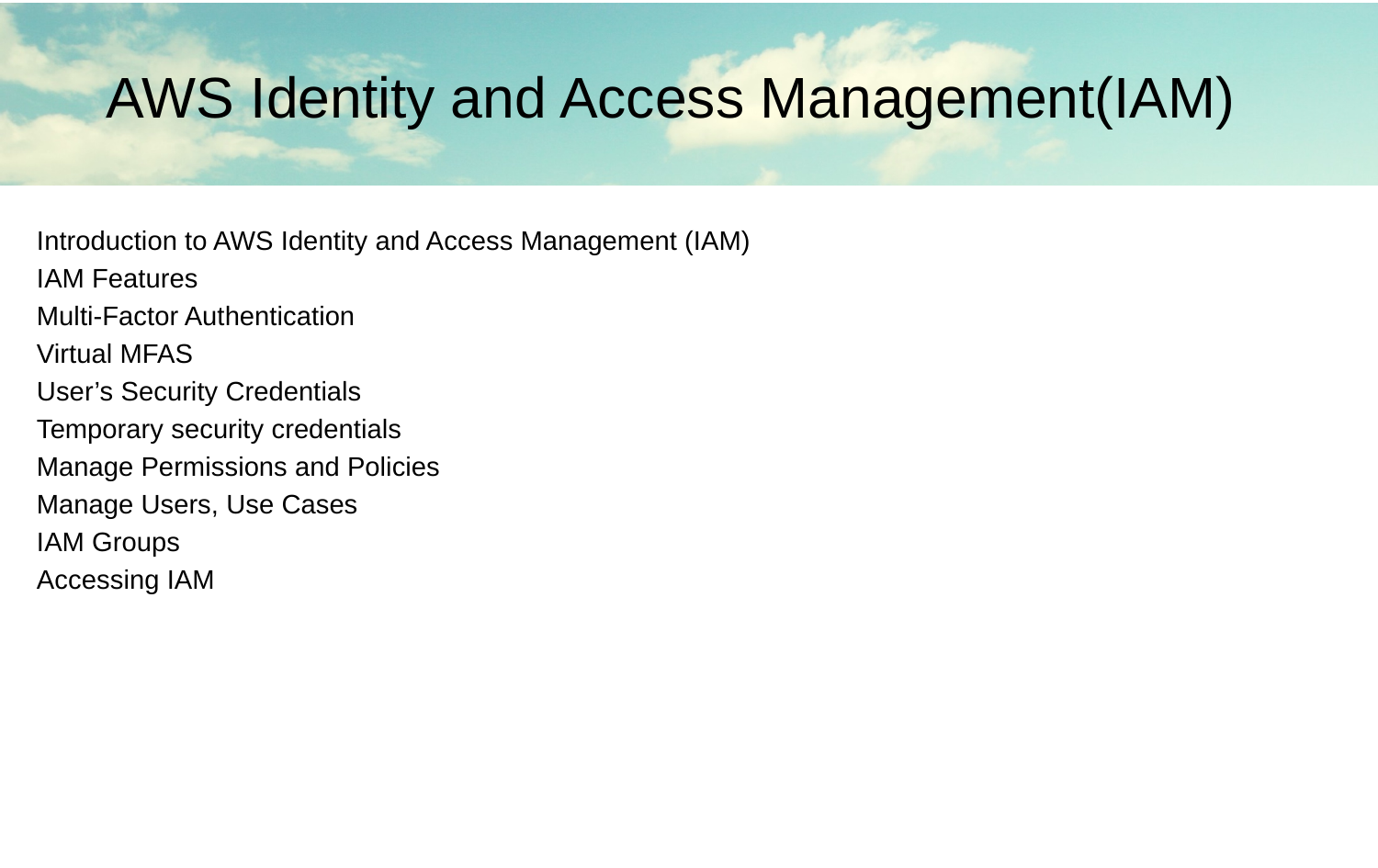

AWS Identity and Access Management(IAM)
Introduction to AWS Identity and Access Management (IAM)
IAM Features
Multi-Factor Authentication
Virtual MFAS
User’s Security Credentials
Temporary security credentials
Manage Permissions and Policies
Manage Users, Use Cases
IAM Groups
Accessing IAM

#